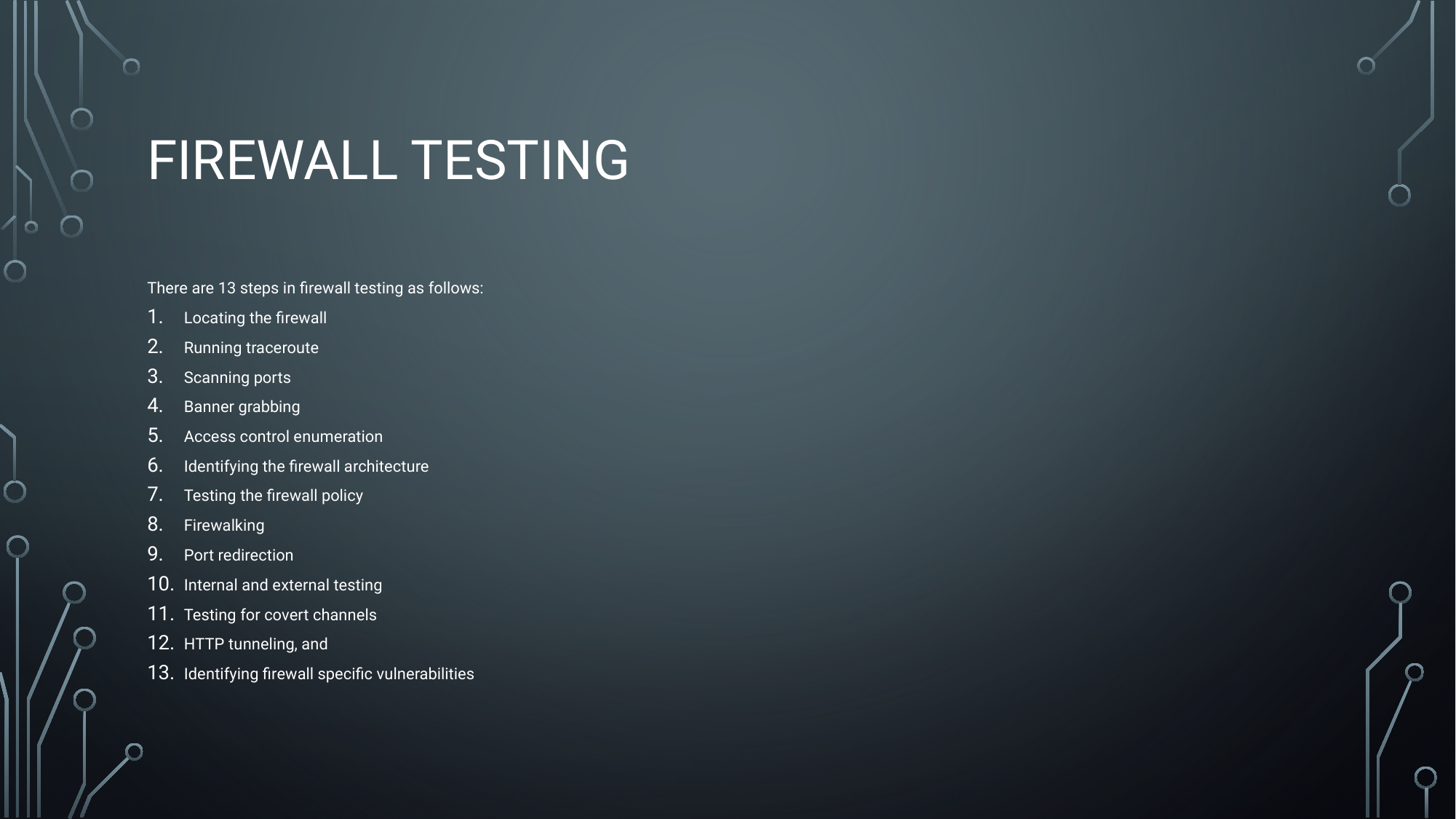

# firewall testing
There are 13 steps in firewall testing as follows:
Locating the firewall
Running traceroute
Scanning ports
Banner grabbing
Access control enumeration
Identifying the firewall architecture
Testing the firewall policy
Firewalking
Port redirection
Internal and external testing
Testing for covert channels
HTTP tunneling, and
Identifying firewall specific vulnerabilities